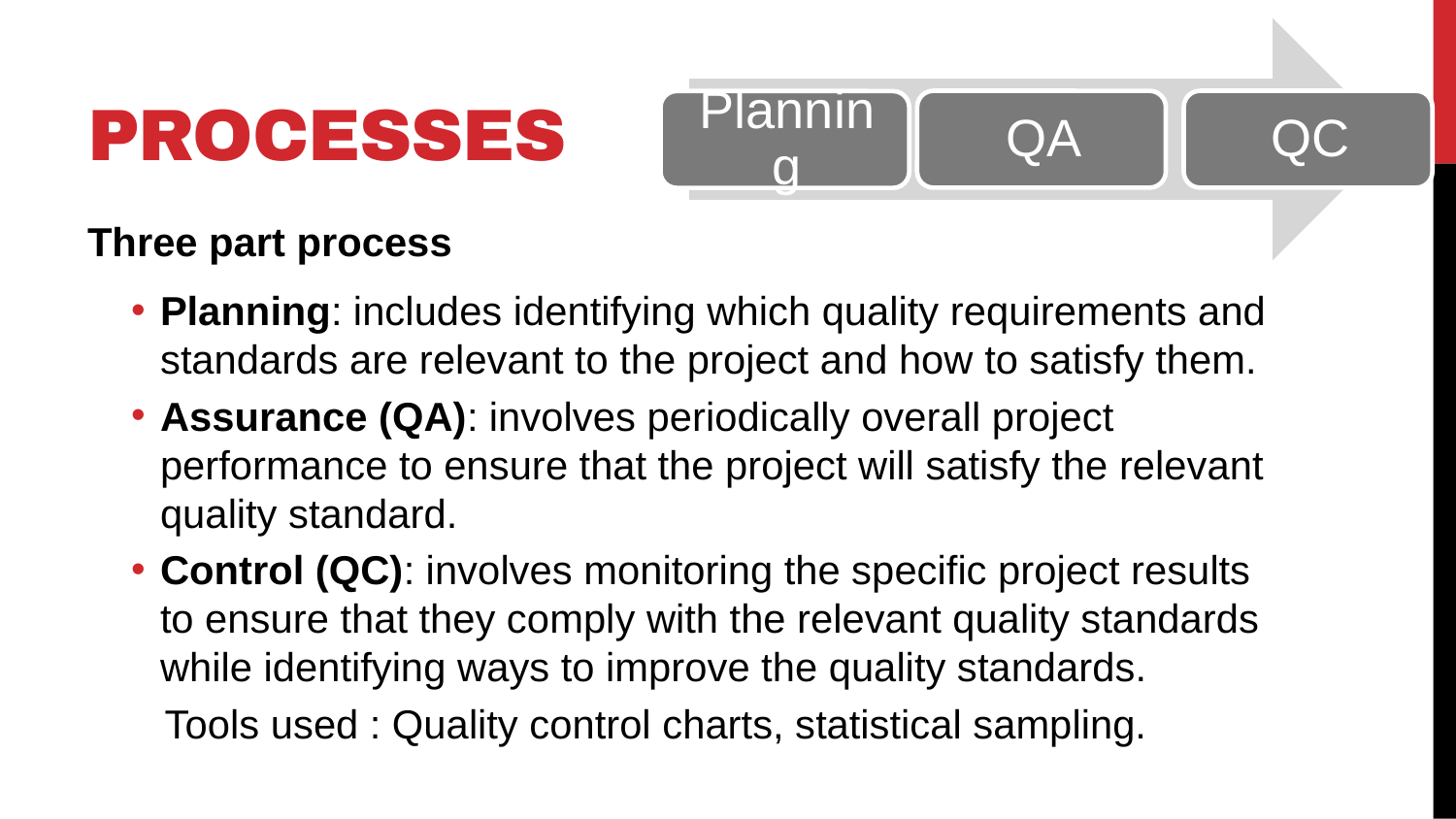

# Processes
Planning
QA
QC
Three part process
Planning: includes identifying which quality requirements and standards are relevant to the project and how to satisfy them.
Assurance (QA): involves periodically overall project performance to ensure that the project will satisfy the relevant quality standard.
Control (QC): involves monitoring the specific project results to ensure that they comply with the relevant quality standards while identifying ways to improve the quality standards.
   Tools used : Quality control charts, statistical sampling.